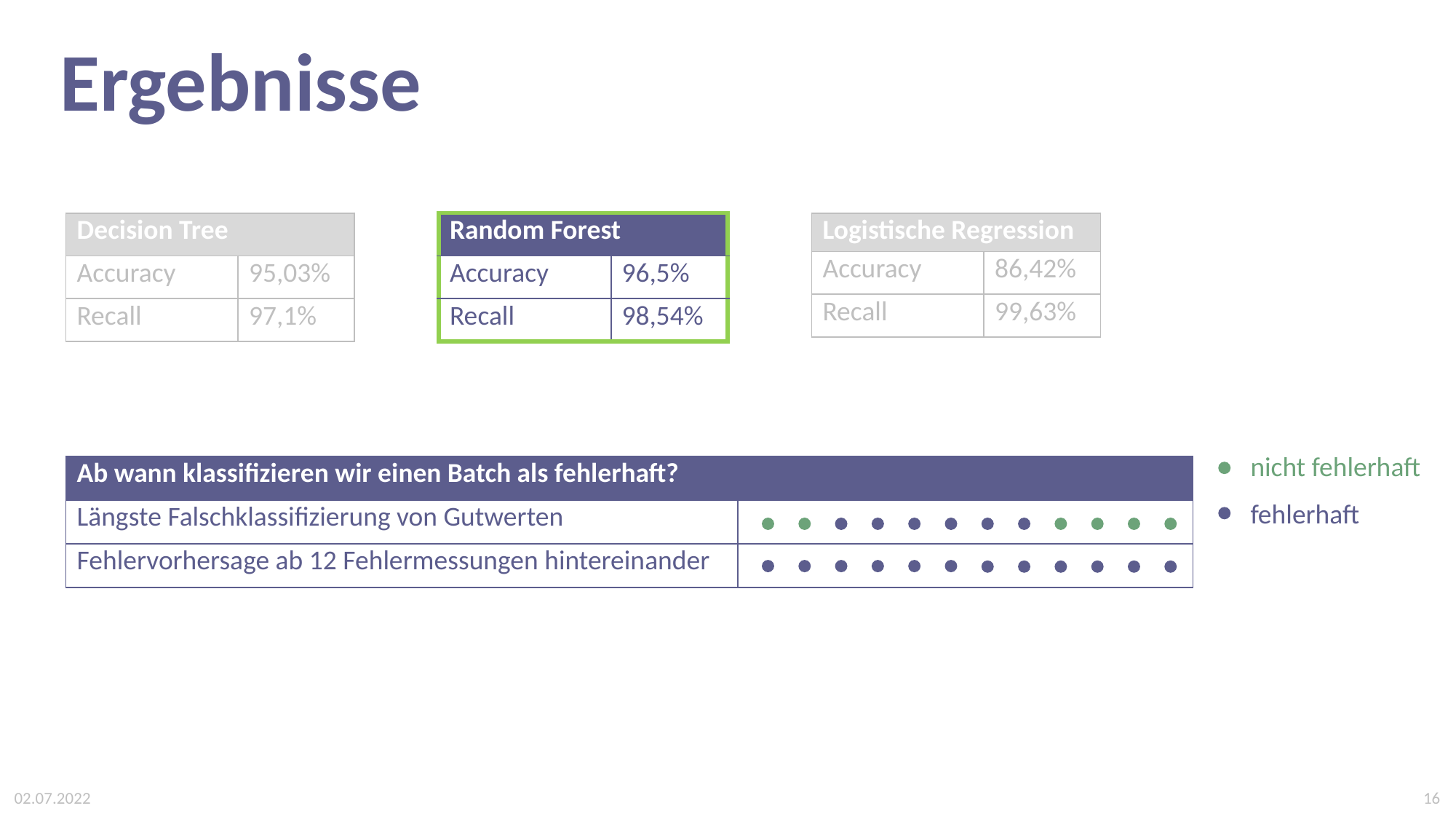

Ergebnisse
| Decision Tree |  |
| --- | --- |
| Accuracy | 95,03% |
| Recall | 97,1% |
| Random Forest |  |
| --- | --- |
| Accuracy | 96,5% |
| Recall | 98,54% |
| Logistische Regression |  |
| --- | --- |
| Accuracy | 86,42% |
| Recall | 99,63% |
nicht fehlerhaft
| Ab wann klassifizieren wir einen Batch als fehlerhaft? |  |
| --- | --- |
| Längste Falschklassifizierung von Gutwerten |  |
| Fehlervorhersage ab 12 Fehlermessungen hintereinander |  |

fehlerhaft

16
02.07.2022